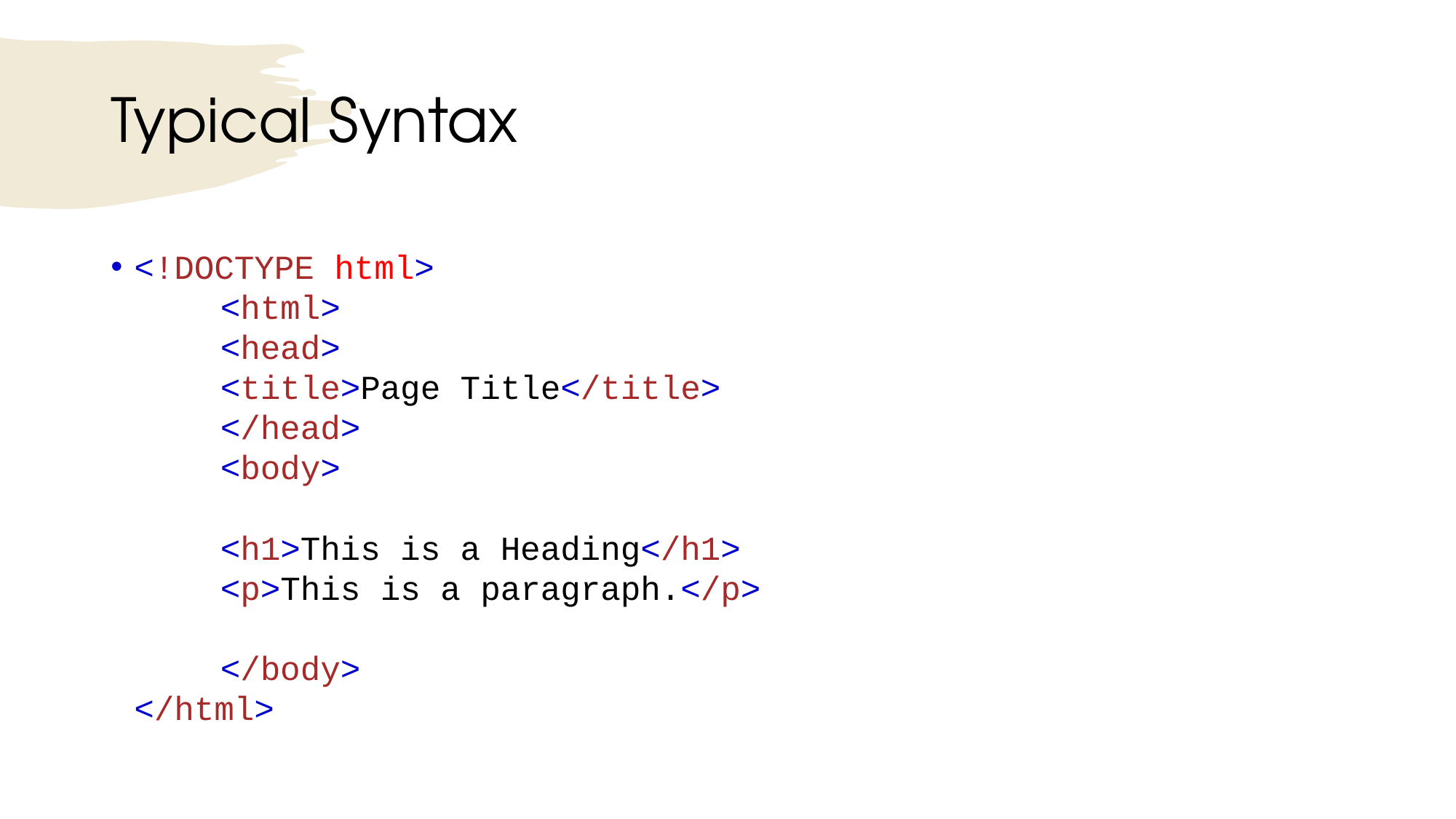

# Typical Syntax
<!DOCTYPE html>
	<html>
		<head>
		<title>Page Title</title>
		</head>
	<body>
		<h1>This is a Heading</h1>
		<p>This is a paragraph.</p>
	</body>
</html>